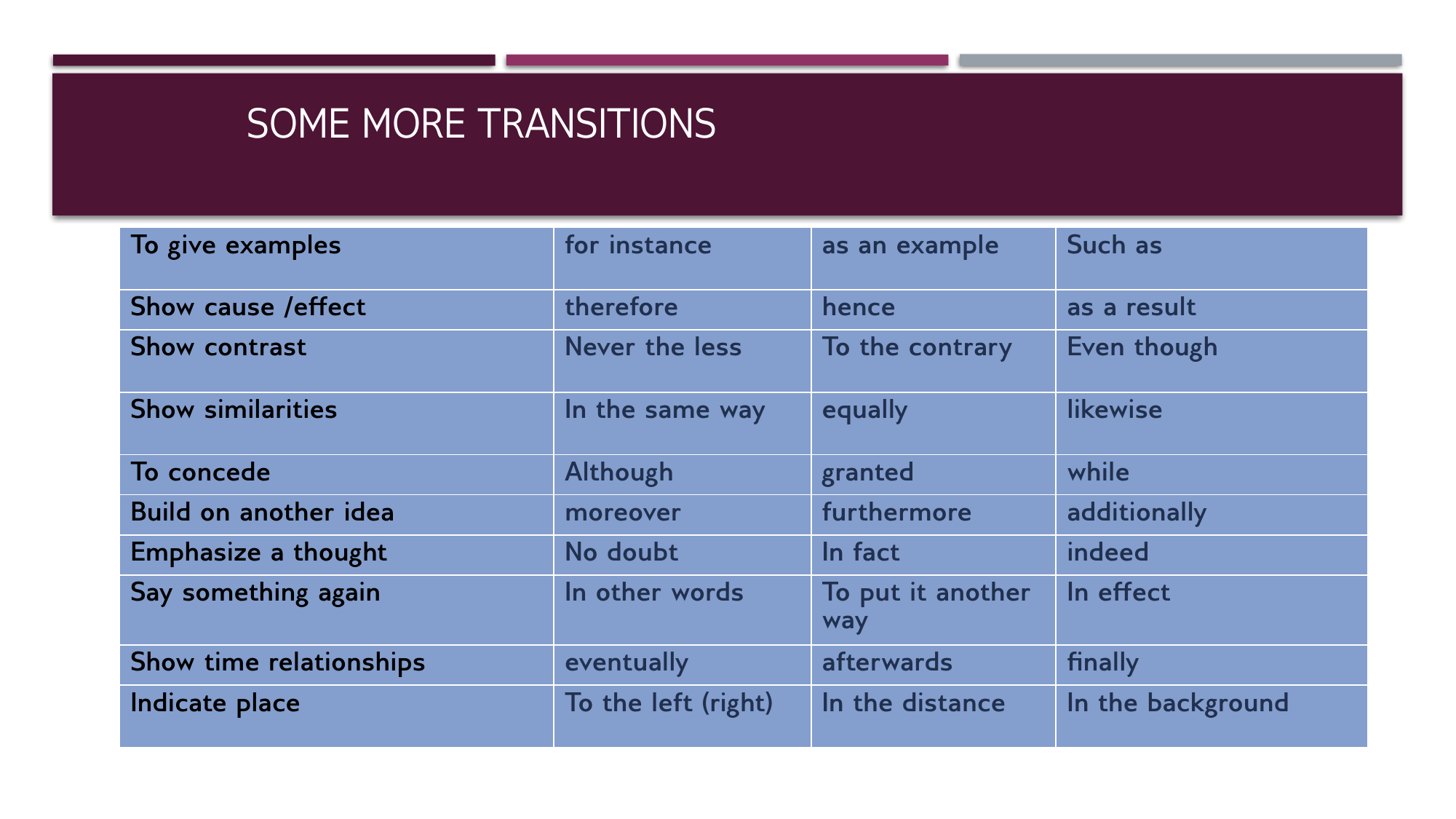

# Some more transitions
| To give examples | for instance | as an example | Such as |
| --- | --- | --- | --- |
| Show cause /effect | therefore | hence | as a result |
| Show contrast | Never the less | To the contrary | Even though |
| Show similarities | In the same way | equally | likewise |
| To concede | Although | granted | while |
| Build on another idea | moreover | furthermore | additionally |
| Emphasize a thought | No doubt | In fact | indeed |
| Say something again | In other words | To put it another way | In effect |
| Show time relationships | eventually | afterwards | finally |
| Indicate place | To the left (right) | In the distance | In the background |